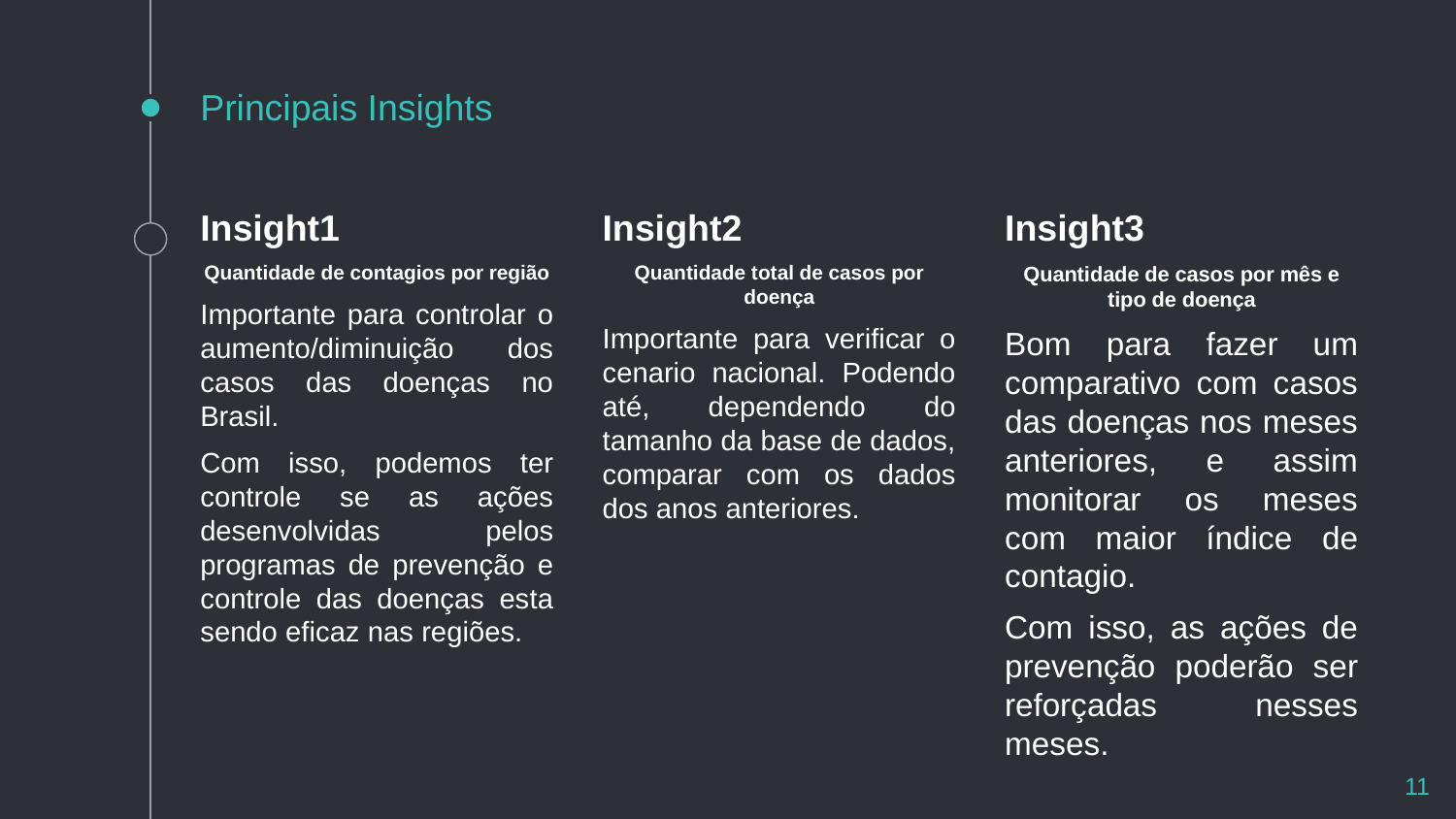

# Principais Insights
Insight1
Quantidade de contagios por região
Importante para controlar o aumento/diminuição dos casos das doenças no Brasil.
Com isso, podemos ter controle se as ações desenvolvidas pelos programas de prevenção e controle das doenças esta sendo eficaz nas regiões.
Insight2
Quantidade total de casos por doença
Importante para verificar o cenario nacional. Podendo até, dependendo do tamanho da base de dados, comparar com os dados dos anos anteriores.

Insight3
Quantidade de casos por mês e tipo de doença
Bom para fazer um comparativo com casos das doenças nos meses anteriores, e assim monitorar os meses com maior índice de contagio.
Com isso, as ações de prevenção poderão ser reforçadas nesses meses.
11